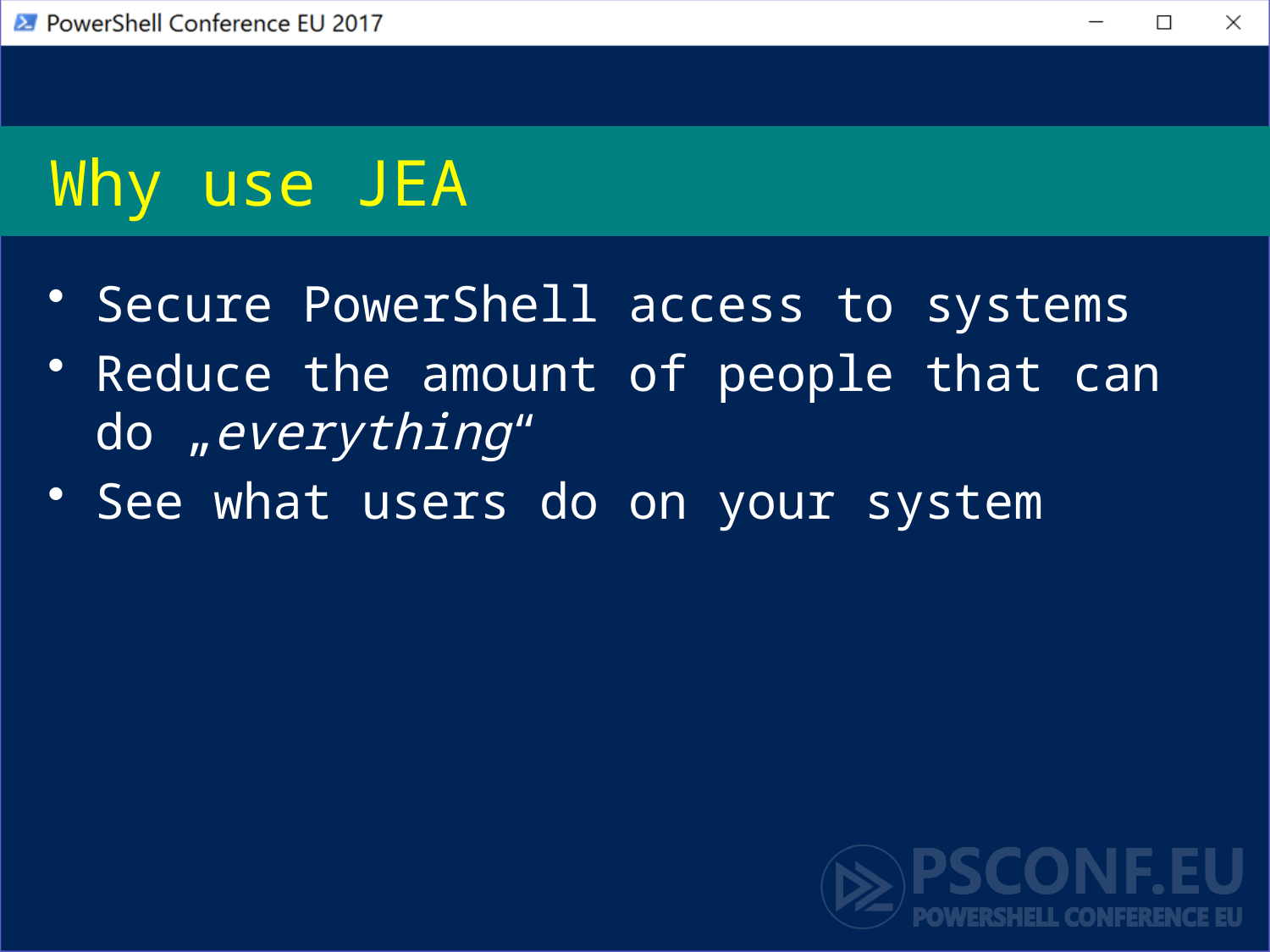

# Why use JEA
Secure PowerShell access to systems
Reduce the amount of people that can do „everything“
See what users do on your system